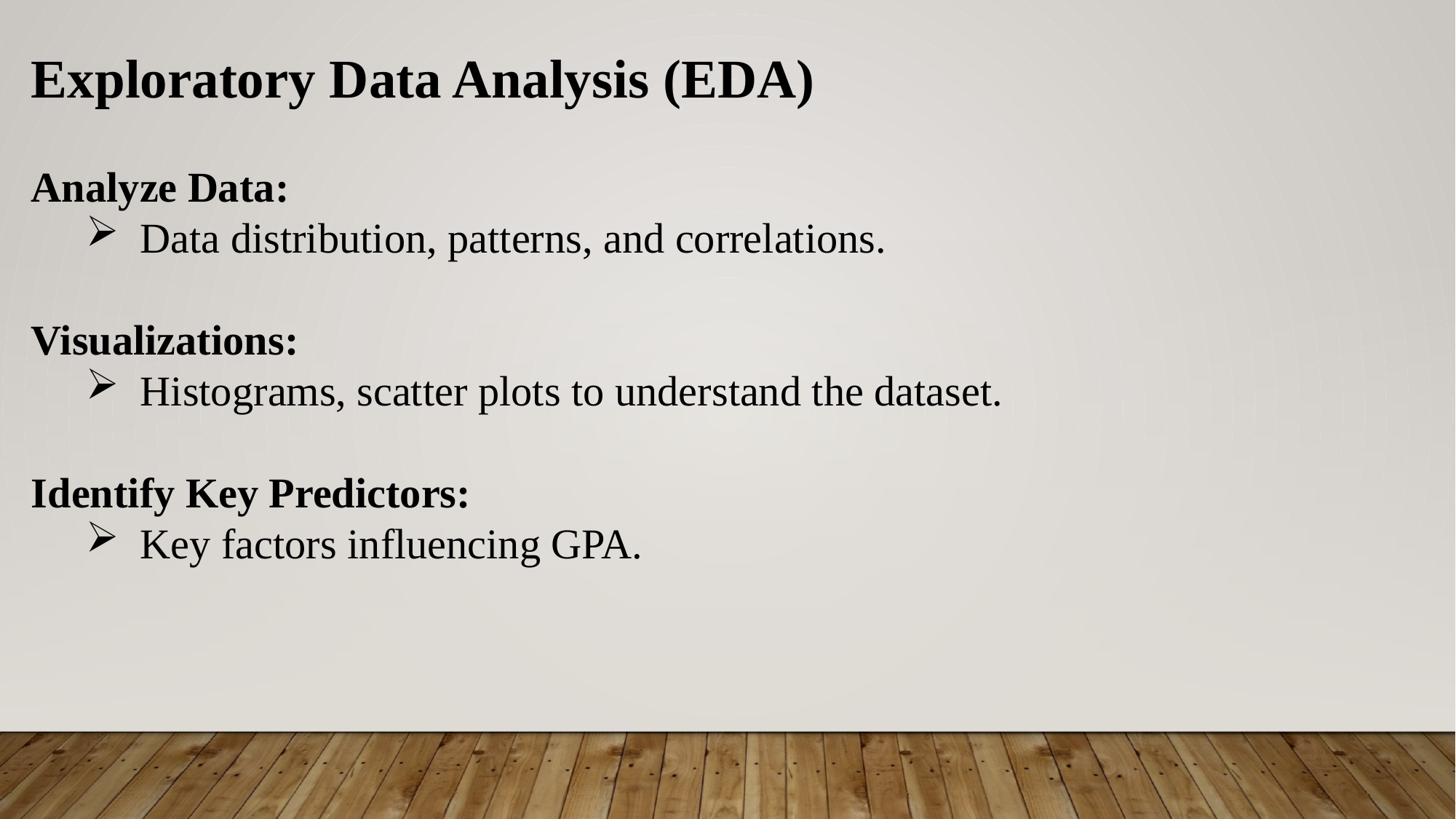

Exploratory Data Analysis (EDA)

Analyze Data:
Data distribution, patterns, and correlations.

Visualizations:
Histograms, scatter plots to understand the dataset.

Identify Key Predictors:
Key factors influencing GPA.